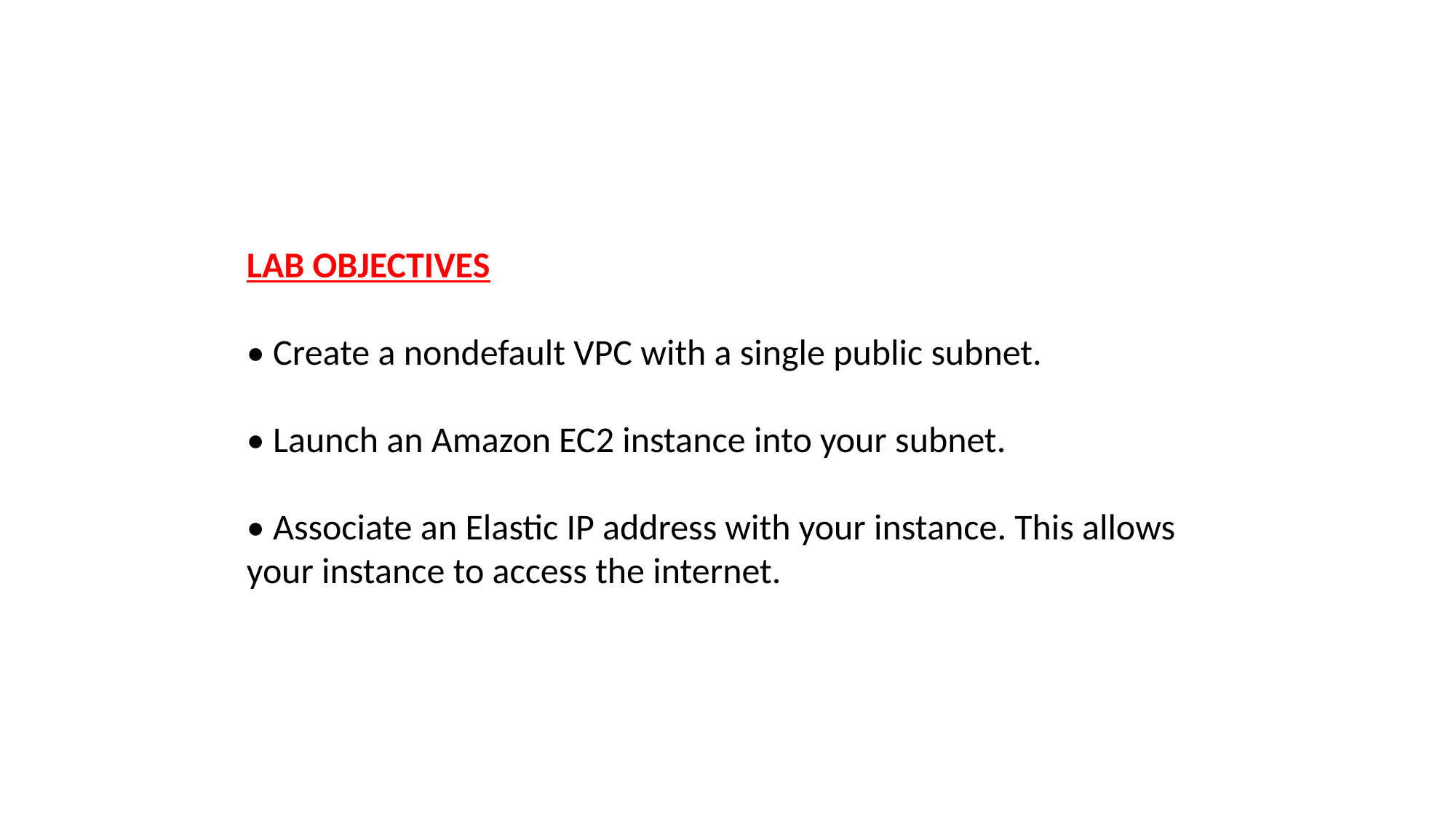

LAB OBJECTIVES

• Create a nondefault VPC with a single public subnet.

• Launch an Amazon EC2 instance into your subnet.

• Associate an Elastic IP address with your instance. This allows your instance to access the internet.